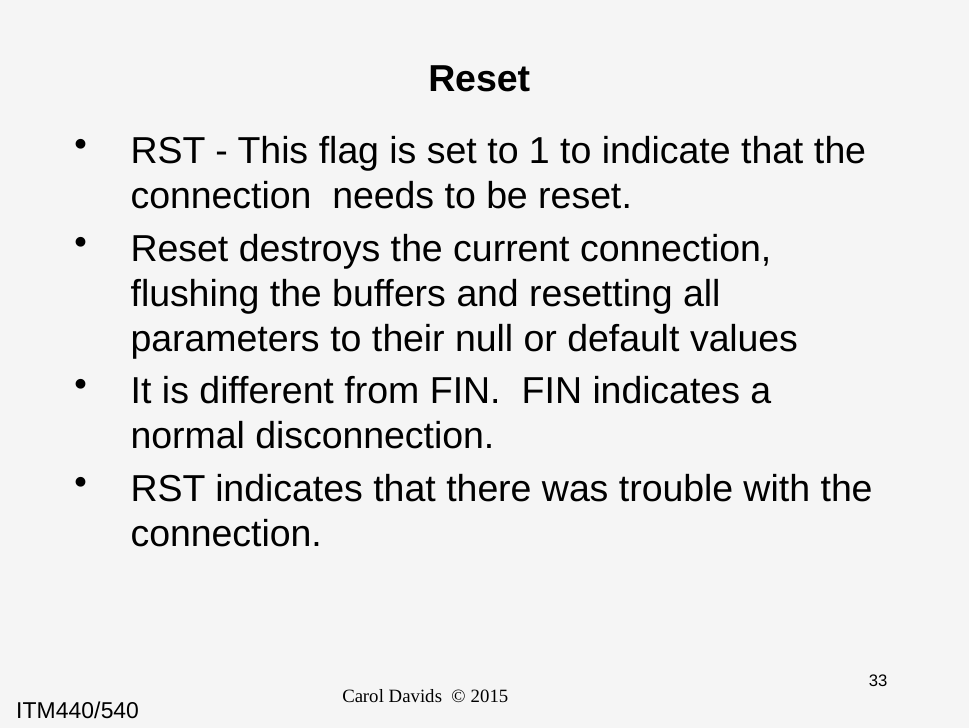

# Reset
RST - This flag is set to 1 to indicate that the connection  needs to be reset.
Reset destroys the current connection, flushing the buffers and resetting all parameters to their null or default values
It is different from FIN.  FIN indicates a normal disconnection.
RST indicates that there was trouble with the connection.
Carol Davids  © 2015